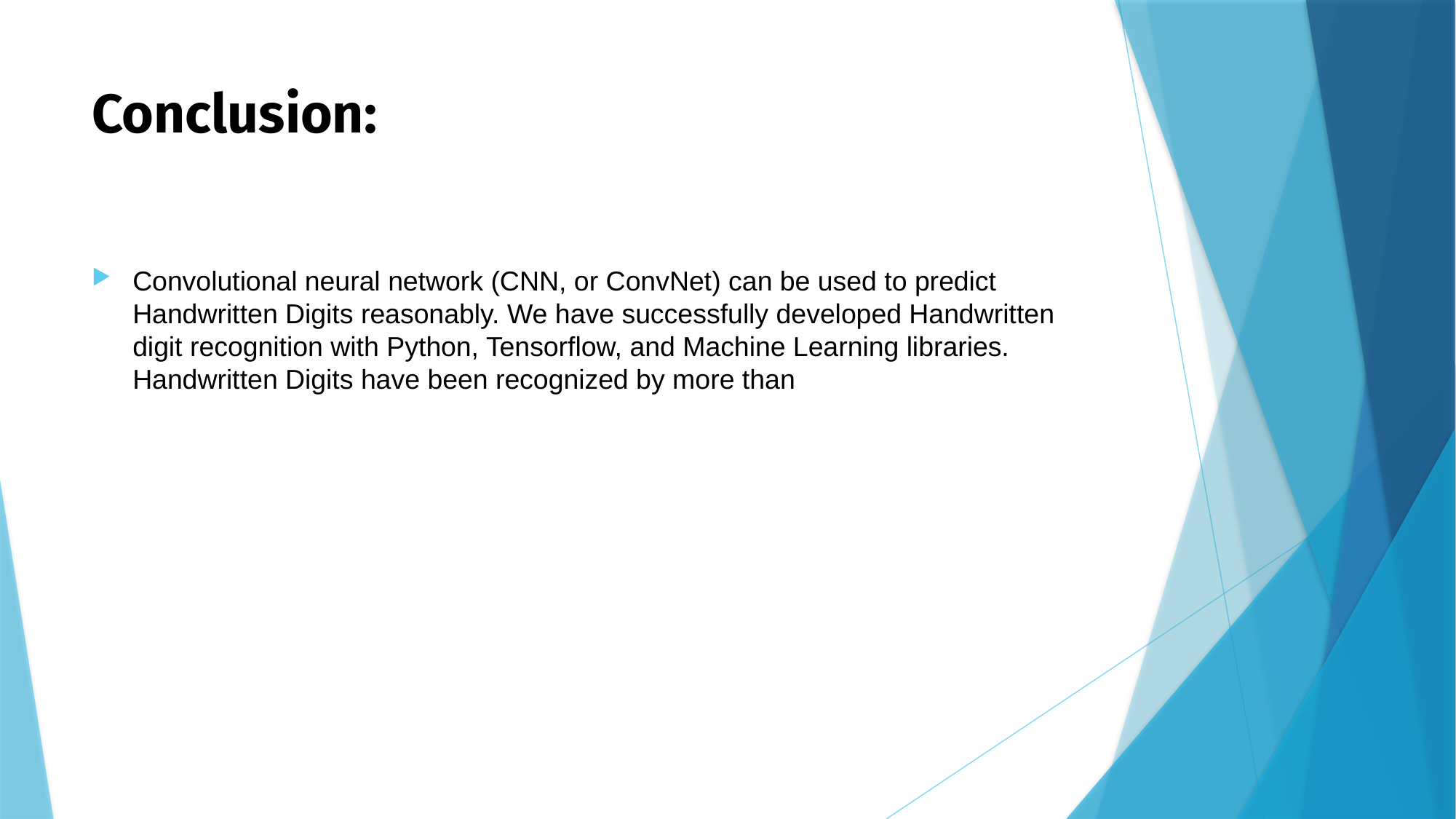

# Conclusion:
Convolutional neural network (CNN, or ConvNet) can be used to predict Handwritten Digits reasonably. We have successfully developed Handwritten digit recognition with Python, Tensorflow, and Machine Learning libraries. Handwritten Digits have been recognized by more than